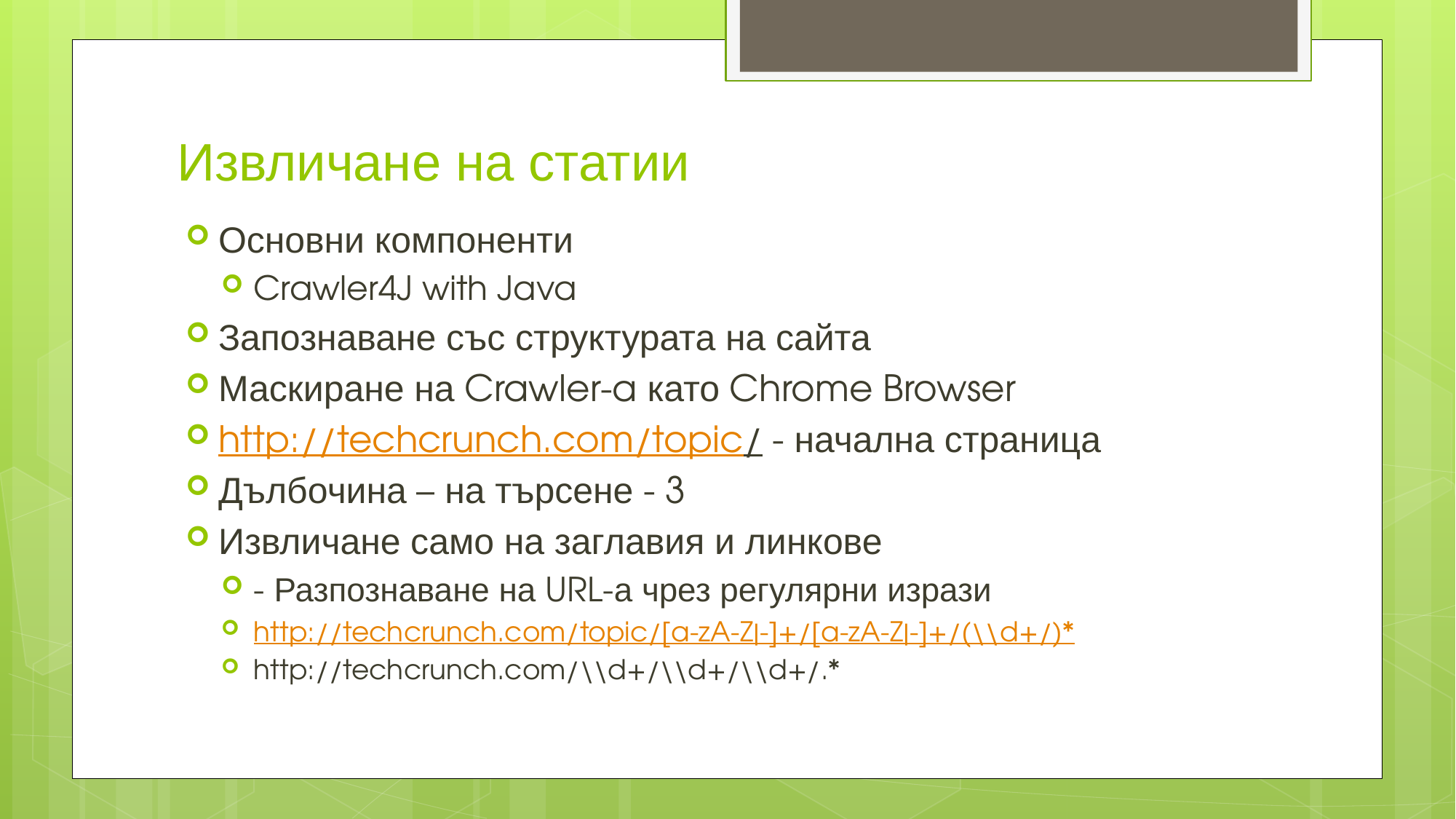

# Извличане на статии
Основни компоненти
Crawler4J with Java
Запознаване със структурата на сайта
Маскиране на Crawler-a като Chrome Browser
http://techcrunch.com/topic/ - начална страница
Дълбочина – на търсене - 3
Извличане само на заглавия и линкове
- Разпознаване на URL-а чрез регулярни изрази
http://techcrunch.com/topic/[a-zA-Z|-]+/[a-zA-Z|-]+/(\\d+/)*
http://techcrunch.com/\\d+/\\d+/\\d+/.*